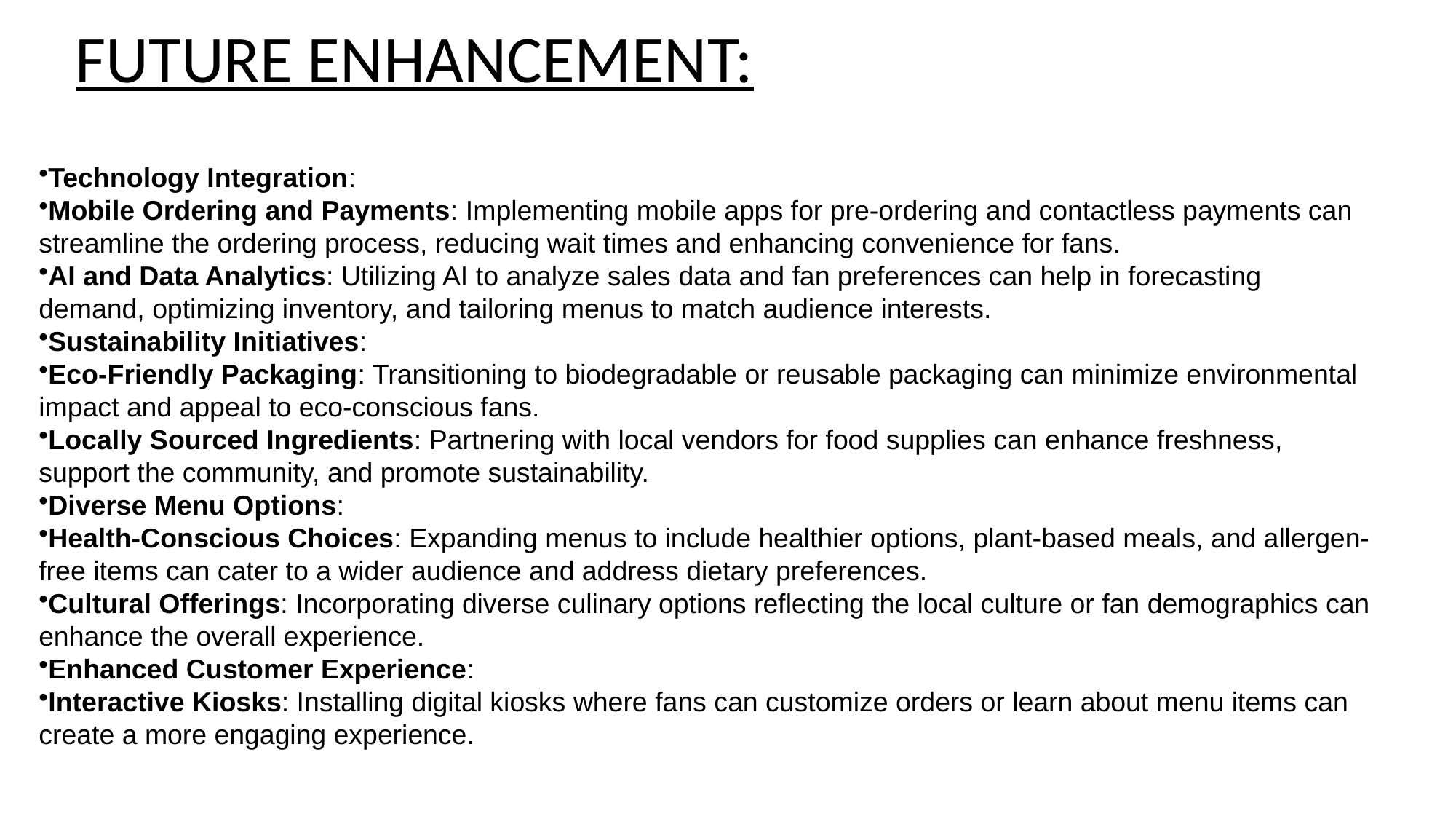

# FUTURE ENHANCEMENT:
Technology Integration:
Mobile Ordering and Payments: Implementing mobile apps for pre-ordering and contactless payments can streamline the ordering process, reducing wait times and enhancing convenience for fans.
AI and Data Analytics: Utilizing AI to analyze sales data and fan preferences can help in forecasting demand, optimizing inventory, and tailoring menus to match audience interests.
Sustainability Initiatives:
Eco-Friendly Packaging: Transitioning to biodegradable or reusable packaging can minimize environmental impact and appeal to eco-conscious fans.
Locally Sourced Ingredients: Partnering with local vendors for food supplies can enhance freshness, support the community, and promote sustainability.
Diverse Menu Options:
Health-Conscious Choices: Expanding menus to include healthier options, plant-based meals, and allergen-free items can cater to a wider audience and address dietary preferences.
Cultural Offerings: Incorporating diverse culinary options reflecting the local culture or fan demographics can enhance the overall experience.
Enhanced Customer Experience:
Interactive Kiosks: Installing digital kiosks where fans can customize orders or learn about menu items can create a more engaging experience.